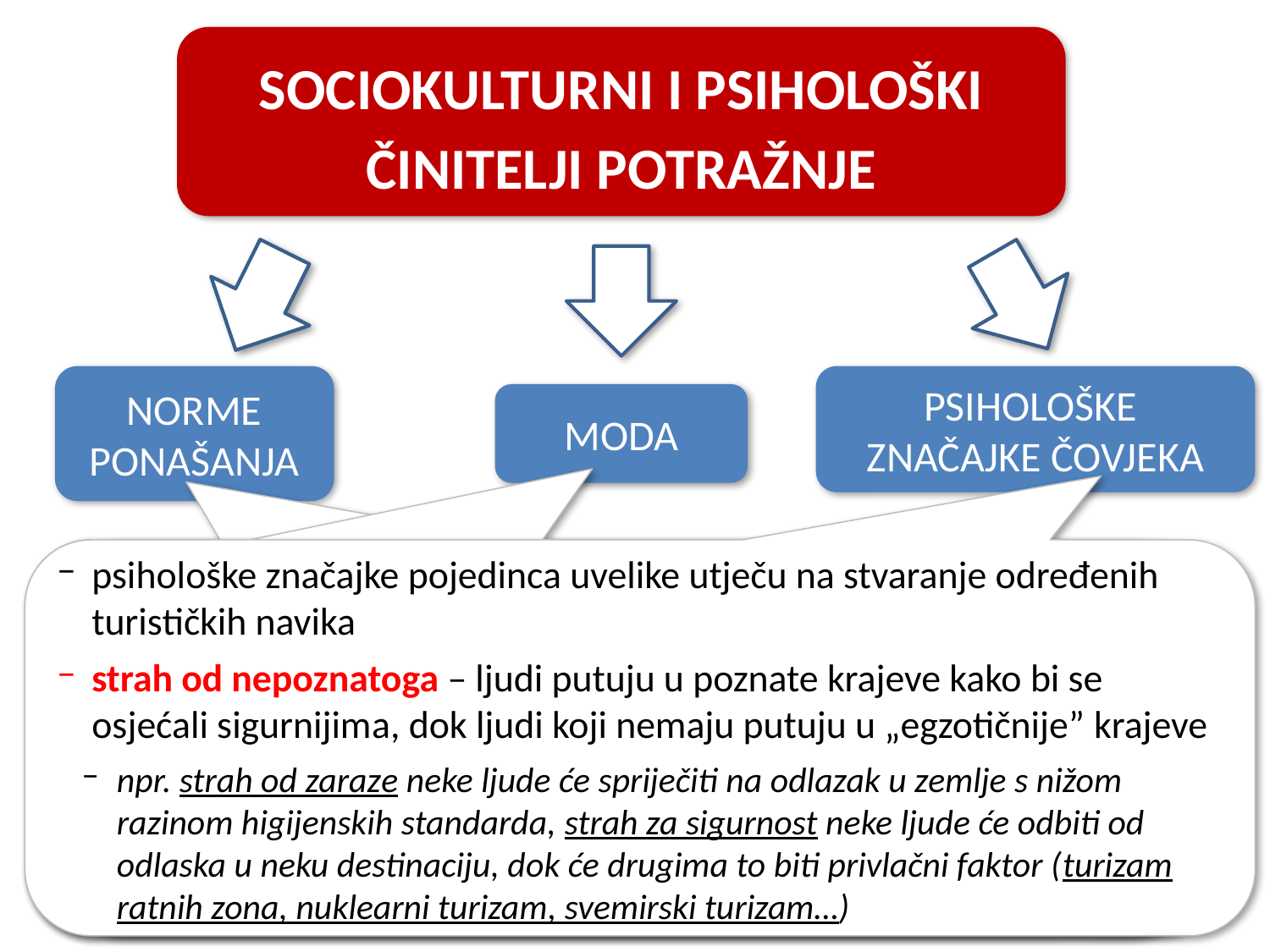

SOCIOKULTURNI I PSIHOLOŠKI ČINITELJI POTRAŽNJE

NORME PONAŠANJA
PSIHOLOŠKE
ZNAČAJKE ČOVJEKA
MODA
norme su općeprihvaćena vjerovanja i vrijednosti u kojima smo odgojeni, nesvjesno ih nosimo u sebi i postupamo u skladu s njima
norme i vrijednosti ovise o kulturi
npr. općeprihvaćeno vjerovanje je da je odmor više potreba nego luksuz ili da je putovanje u inozemstvo simbol ekonomskog i društvenog statusa (putovanje u inozemstvo na godišnji odmor ili posjedovanje vikendice na moru kao znak uspjeha u karijeri i životu)
psihološke značajke pojedinca uvelike utječu na stvaranje određenih turističkih navika
strah od nepoznatoga – ljudi putuju u poznate krajeve kako bi se osjećali sigurnijima, dok ljudi koji nemaju putuju u „egzotičnije” krajeve
npr. strah od zaraze neke ljude će spriječiti na odlazak u zemlje s nižom razinom higijenskih standarda, strah za sigurnost neke ljude će odbiti od odlaska u neku destinaciju, dok će drugima to biti privlačni faktor (turizam ratnih zona, nuklearni turizam, svemirski turizam…)
moda ima utjecaj na kretanje turističke ponude i na stvaranje turističke potražnje
neka turistička iskustva su „važnija” od drugih
npr. pomodno je odlaziti na neka ljetovališta, u određeno doba godine, odlazak na skijanje zimi ili obratno (ljeti na skijanje a zimi na ljetovanje u tropske krajeve)
primjer s modom „preplanule” ili „blijede” kože u prošlosti i danas